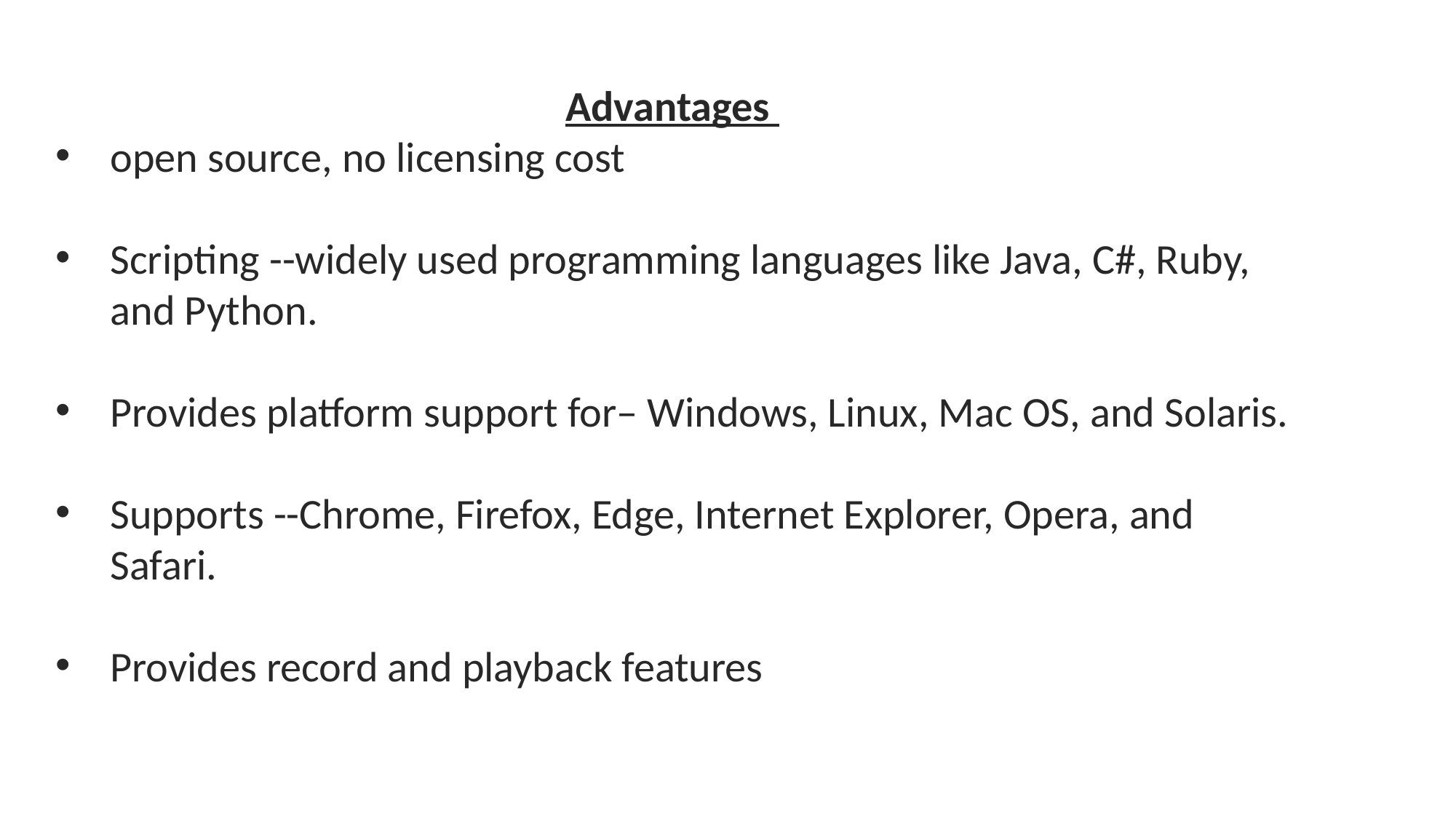

Advantages
open source, no licensing cost

Scripting --widely used programming languages like Java, C#, Ruby, and Python.

Provides platform support for– Windows, Linux, Mac OS, and Solaris.

Supports --Chrome, Firefox, Edge, Internet Explorer, Opera, and Safari.

Provides record and playback features